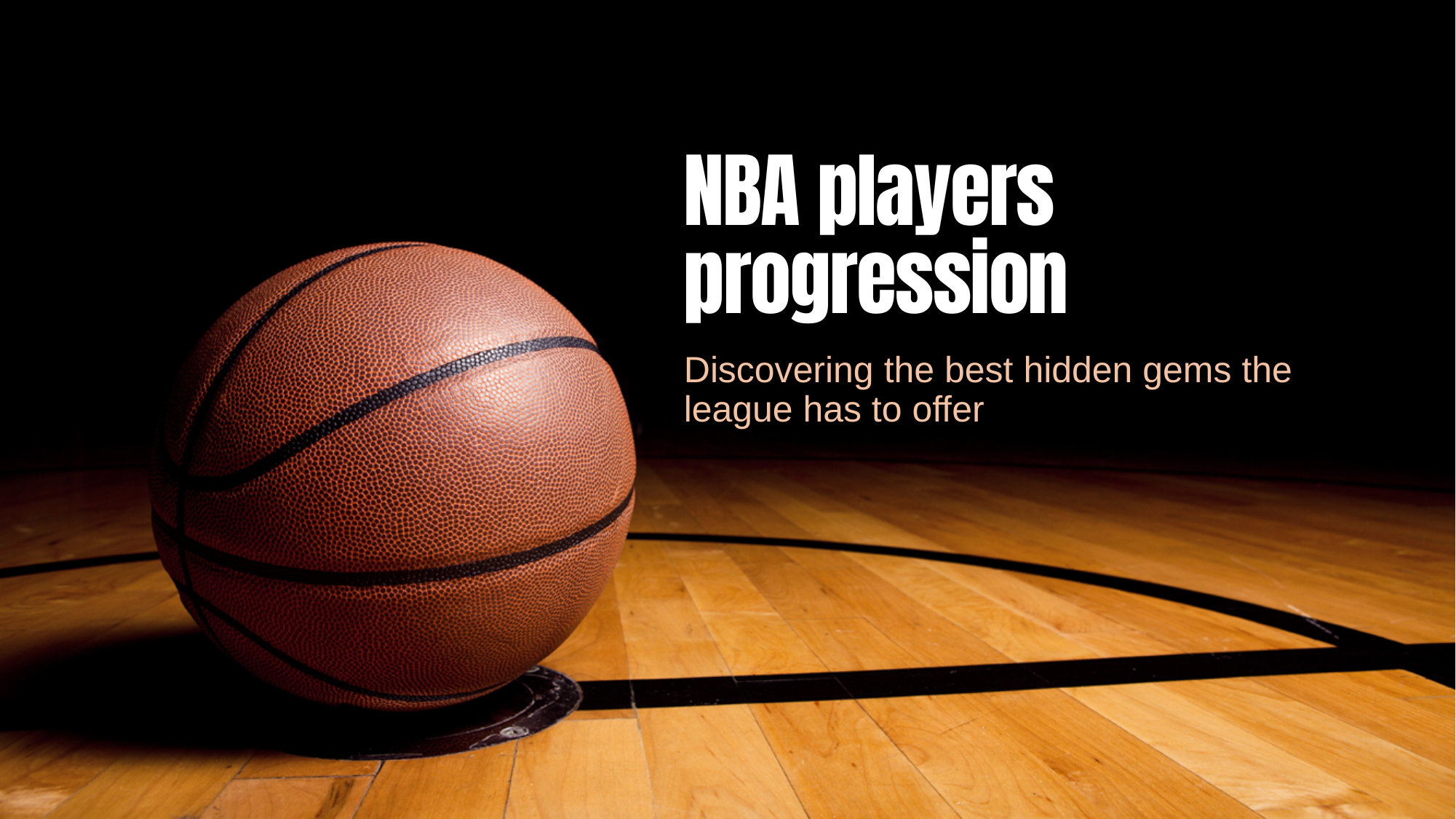

# NBA players progression
Discovering the best hidden gems the league has to offer